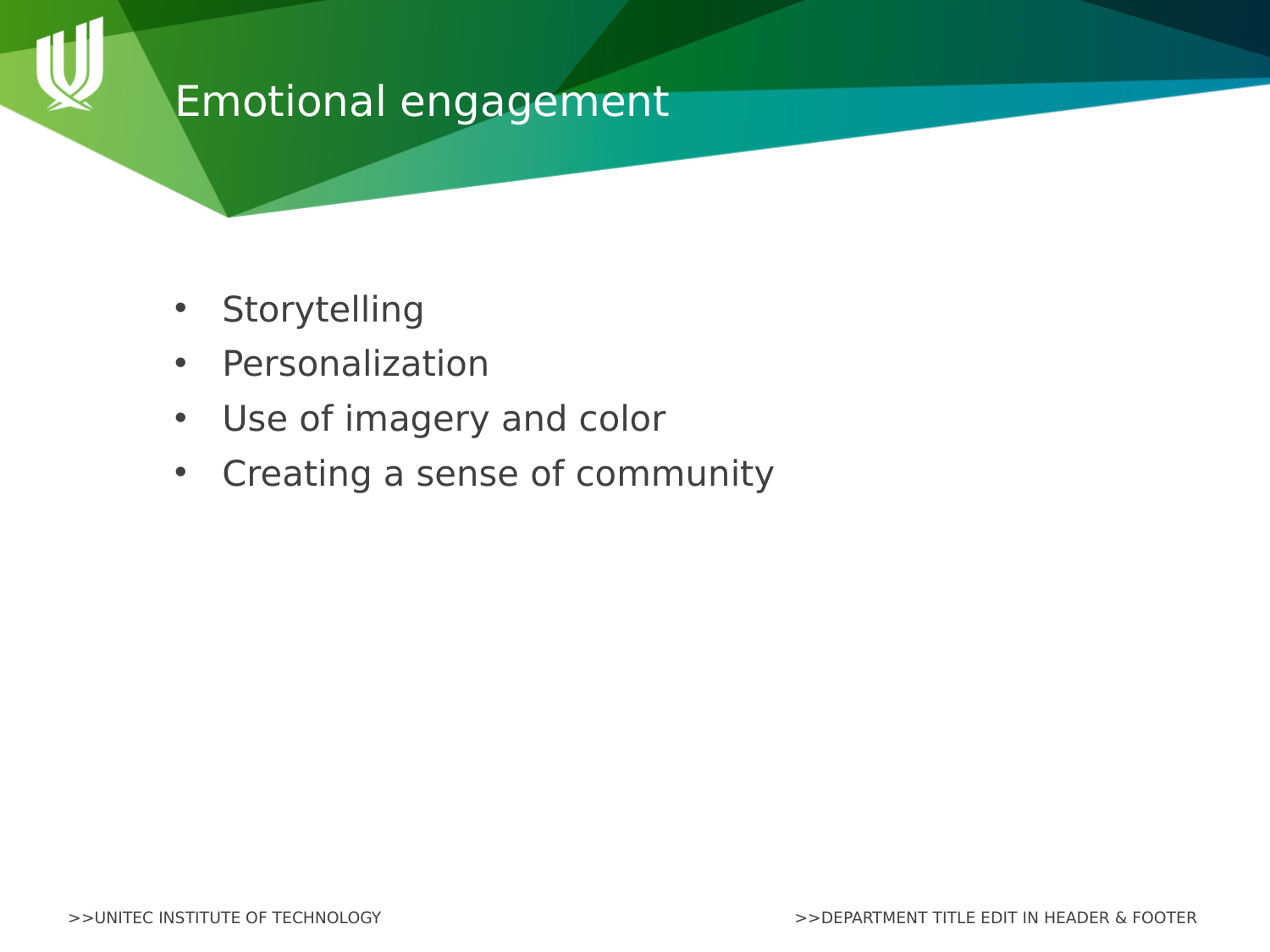

# Emotional engagement
Storytelling
Personalization
Use of imagery and color
Creating a sense of community

>>DEPARTMENT TITLE EDIT IN HEADER & FOOTER